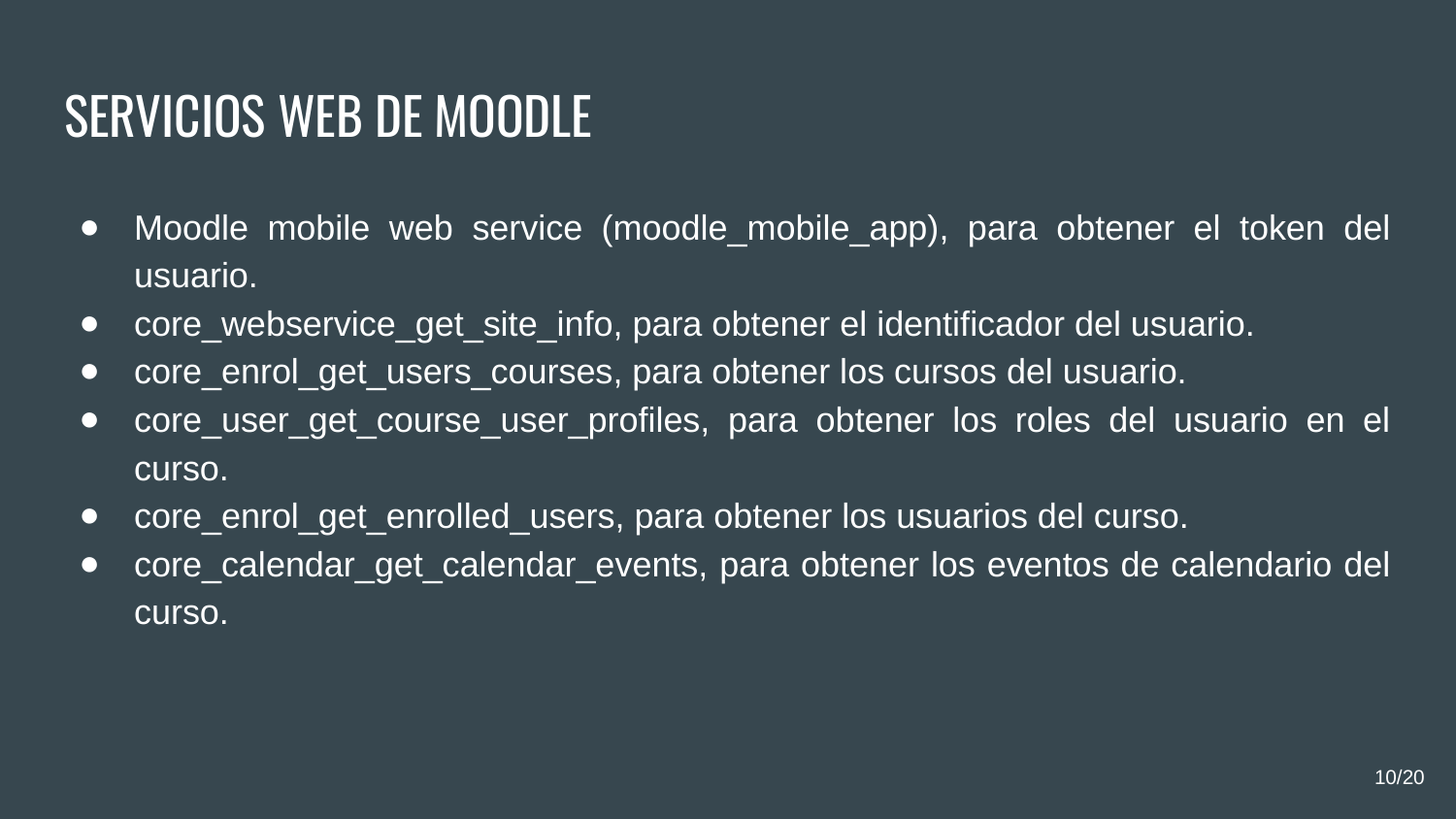

# SERVICIOS WEB DE MOODLE
Moodle mobile web service (moodle_mobile_app), para obtener el token del usuario.
core_webservice_get_site_info, para obtener el identificador del usuario.
core_enrol_get_users_courses, para obtener los cursos del usuario.
core_user_get_course_user_profiles, para obtener los roles del usuario en el curso.
core_enrol_get_enrolled_users, para obtener los usuarios del curso.
core_calendar_get_calendar_events, para obtener los eventos de calendario del curso.
10/20